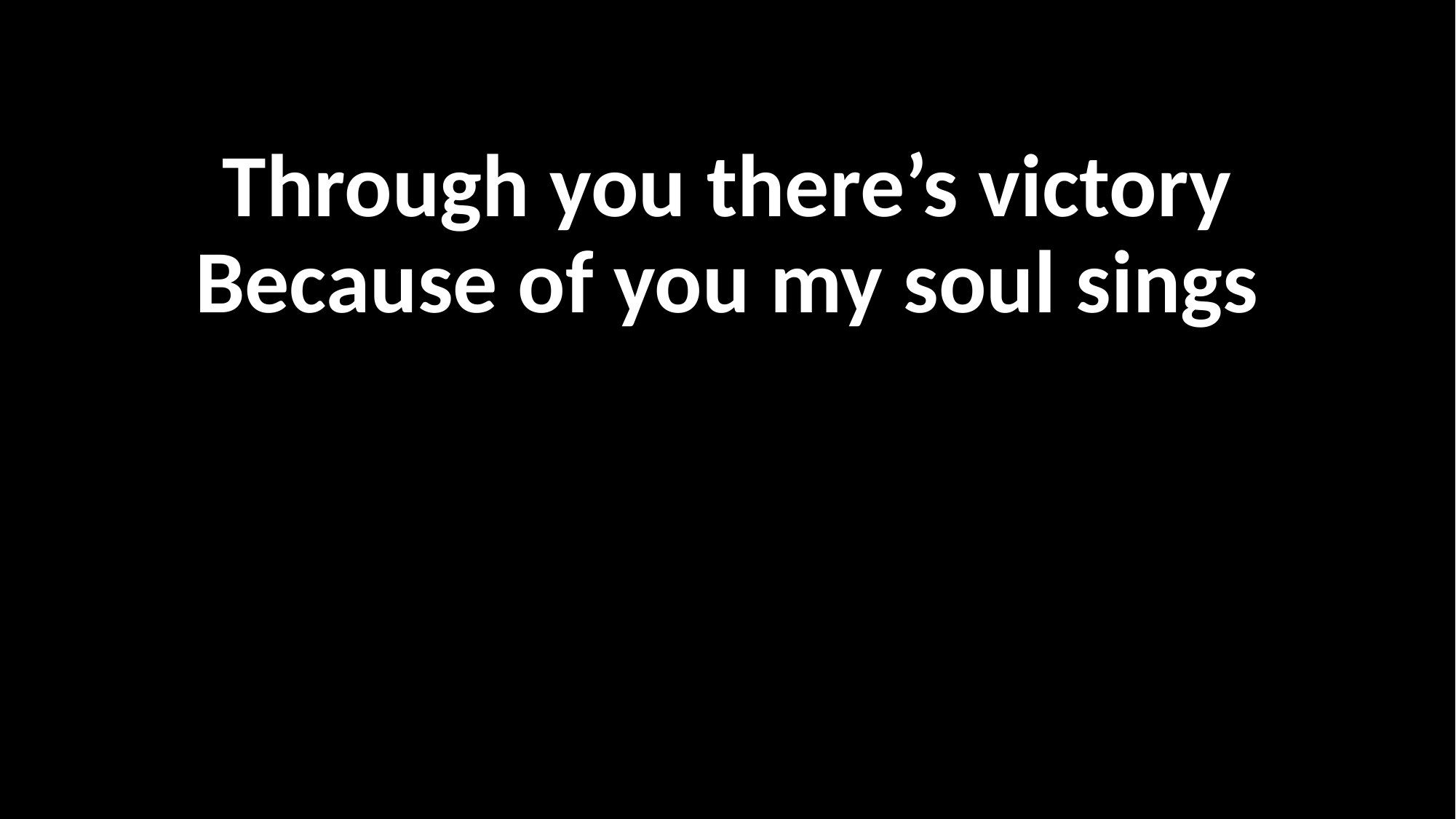

Through you there’s victory
Because of you my soul sings